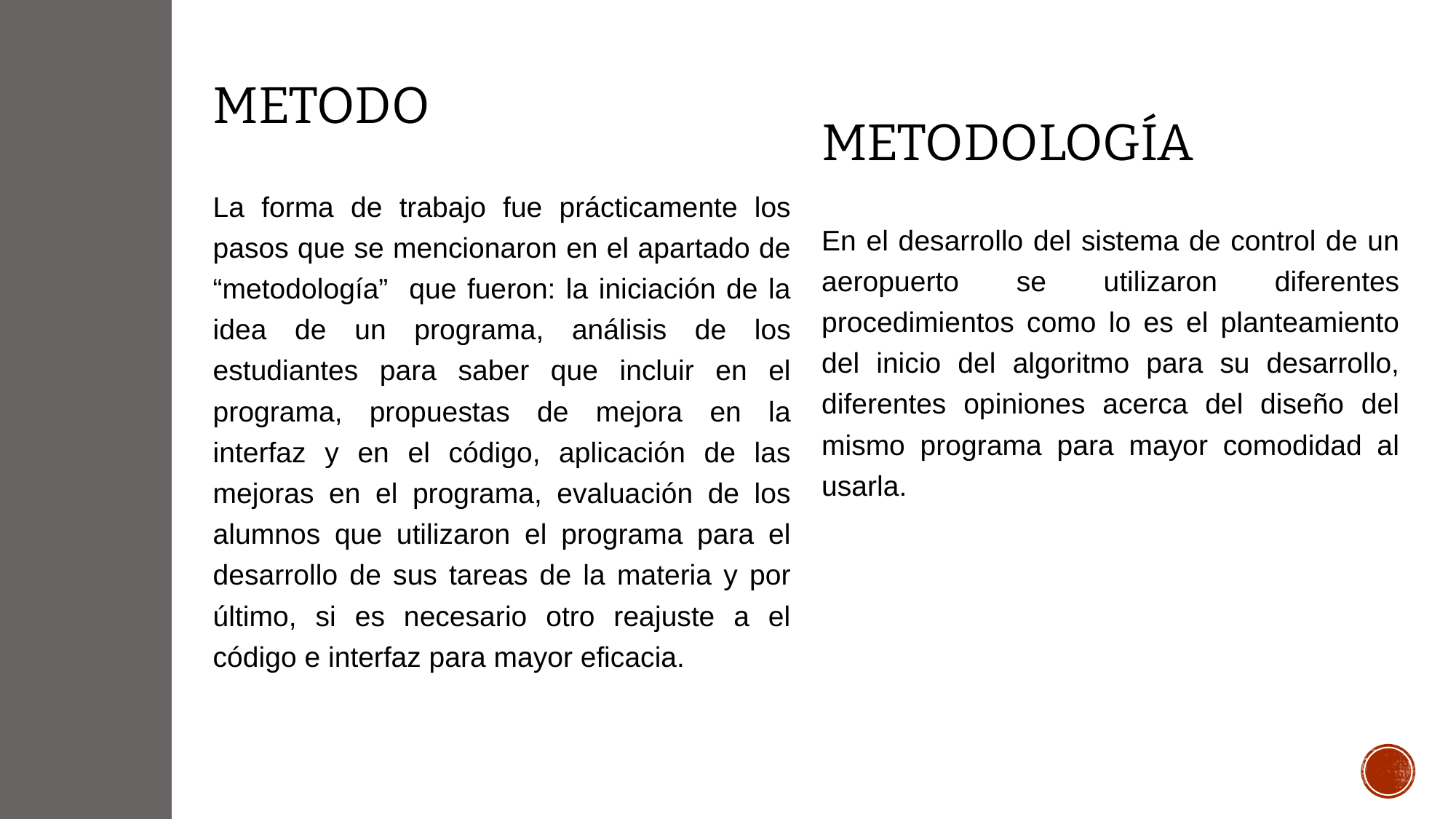

METODO
La forma de trabajo fue prácticamente los pasos que se mencionaron en el apartado de “metodología”  que fueron: la iniciación de la idea de un programa, análisis de los estudiantes para saber que incluir en el programa, propuestas de mejora en la interfaz y en el código, aplicación de las mejoras en el programa, evaluación de los alumnos que utilizaron el programa para el desarrollo de sus tareas de la materia y por último, si es necesario otro reajuste a el código e interfaz para mayor eficacia.

Metodología

En el desarrollo del sistema de control de un aeropuerto se utilizaron diferentes procedimientos como lo es el planteamiento del inicio del algoritmo para su desarrollo, diferentes opiniones acerca del diseño del mismo programa para mayor comodidad al usarla.